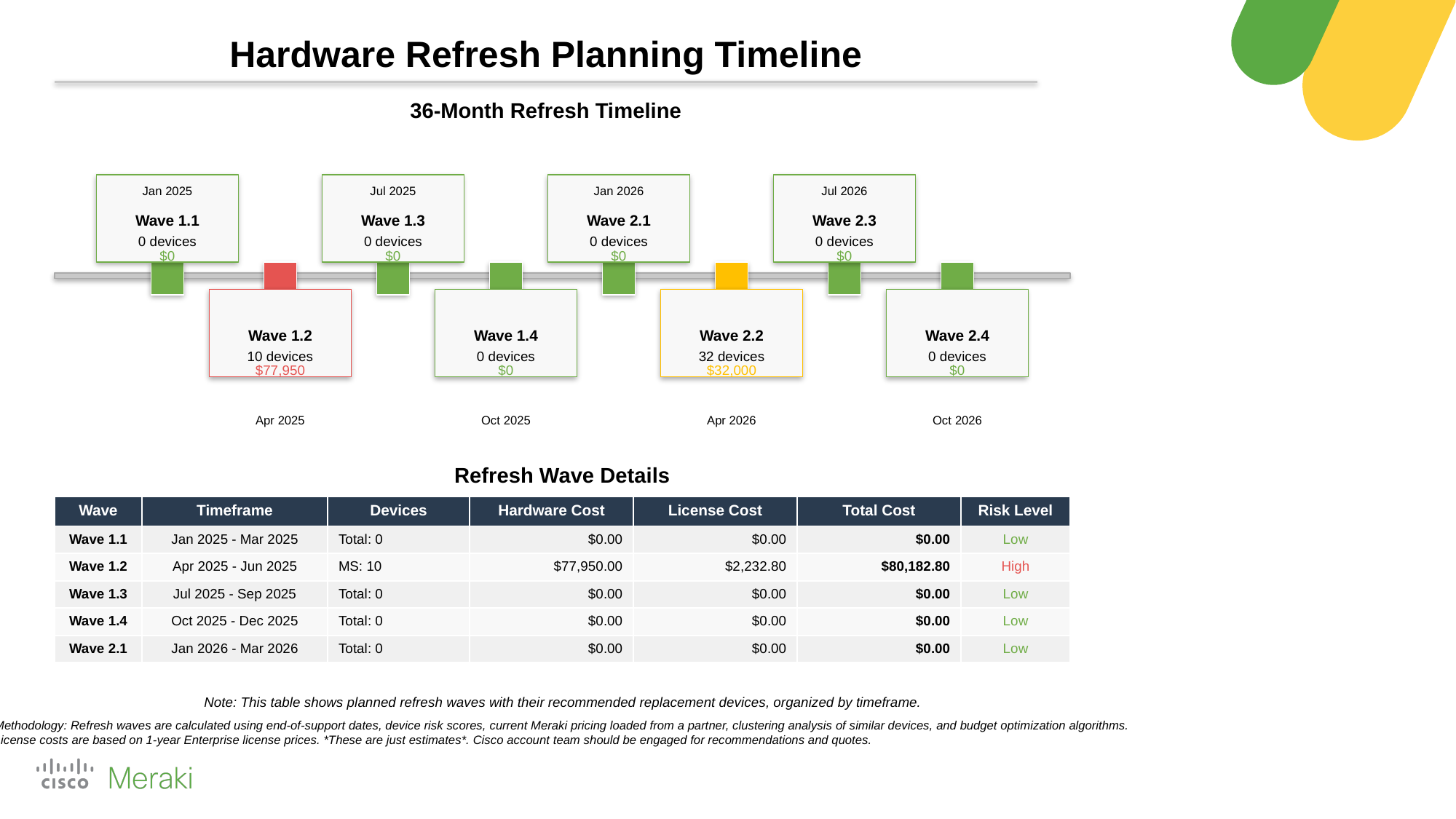

Hardware Refresh Planning Timeline

Hardware Refresh Planning Timeline

36-Month Refresh Timeline

36-Month Refresh Timeline

Jan 2025

Jul 2025

Jan 2026

Jul 2026

Wave 1.1

Wave 1.3

Wave 2.1

Wave 2.3

0 devices

0 devices

0 devices

0 devices

$0

$0

$0

$0

Wave 1.2

Wave 1.4

Wave 2.2

Wave 2.4

10 devices

0 devices

32 devices

0 devices

$77,950

$0

$32,000

$0

Apr 2025

Oct 2025

Apr 2026

Oct 2026

Refresh Wave Details

Refresh Wave Details
| Wave | Timeframe | Devices | Hardware Cost | License Cost | Total Cost | Risk Level |
| --- | --- | --- | --- | --- | --- | --- |
| Wave 1.1 | Jan 2025 - Mar 2025 | Total: 0 | $0.00 | $0.00 | $0.00 | Low |
| Wave 1.2 | Apr 2025 - Jun 2025 | MS: 10 | $77,950.00 | $2,232.80 | $80,182.80 | High |
| Wave 1.3 | Jul 2025 - Sep 2025 | Total: 0 | $0.00 | $0.00 | $0.00 | Low |
| Wave 1.4 | Oct 2025 - Dec 2025 | Total: 0 | $0.00 | $0.00 | $0.00 | Low |
| Wave 2.1 | Jan 2026 - Mar 2026 | Total: 0 | $0.00 | $0.00 | $0.00 | Low |

Note: This table shows planned refresh waves with their recommended replacement devices, organized by timeframe.

Methodology: Refresh waves are calculated using end-of-support dates, device risk scores, current Meraki pricing loaded from a partner, clustering analysis of similar devices, and budget optimization algorithms.
License costs are based on 1-year Enterprise license prices. *These are just estimates*. Cisco account team should be engaged for recommendations and quotes.